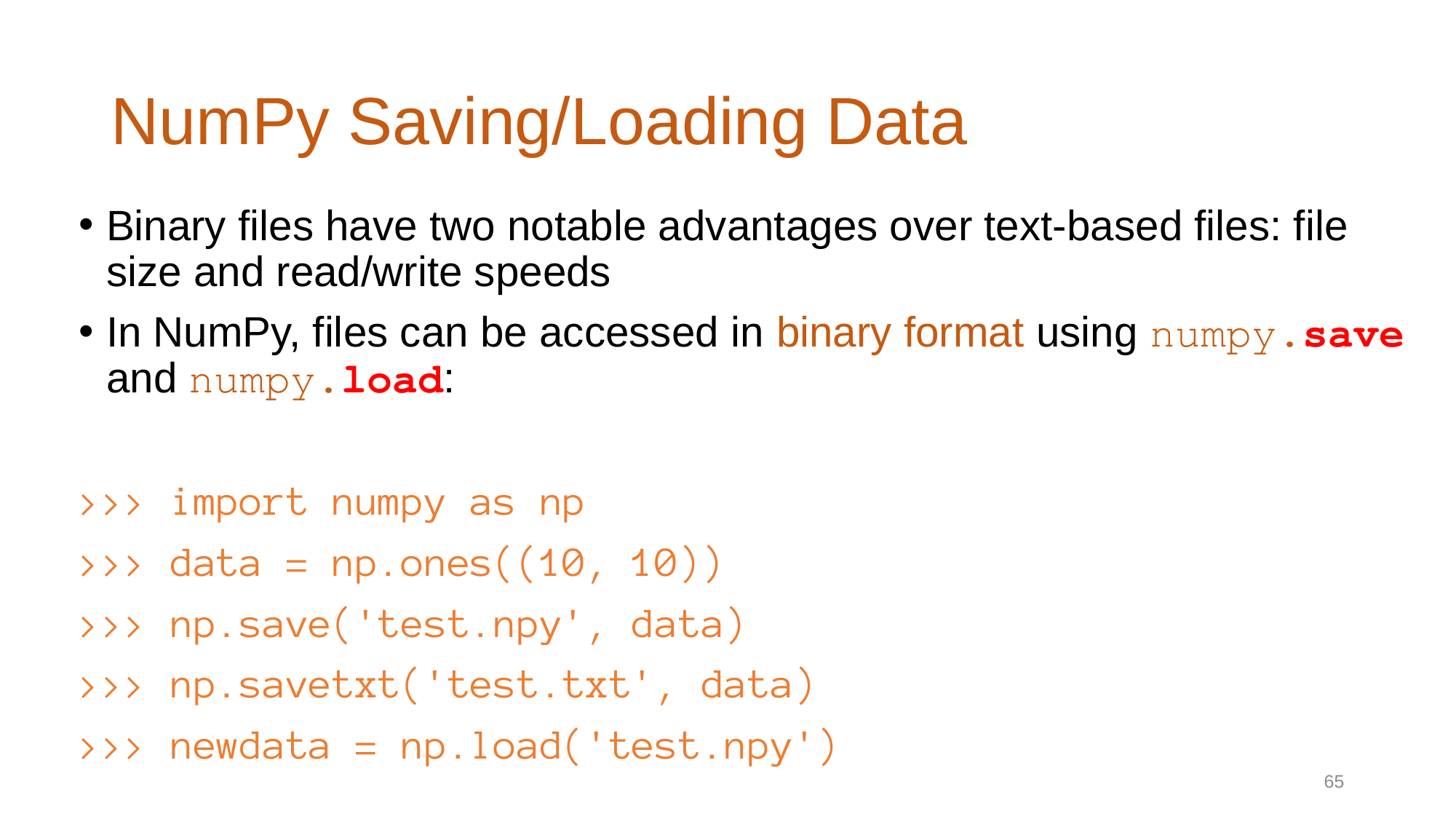

# NumPy Saving/Loading Data

Binary files have two notable advantages over text-based files: file size and read/write speeds
In NumPy, files can be accessed in binary format using numpy.save and numpy.load:

>>> import numpy as np
>>> data = np.ones((10, 10))
>>> np.save('test.npy', data)
>>> np.savetxt('test.txt', data)
>>> newdata = np.load('test.npy')

65